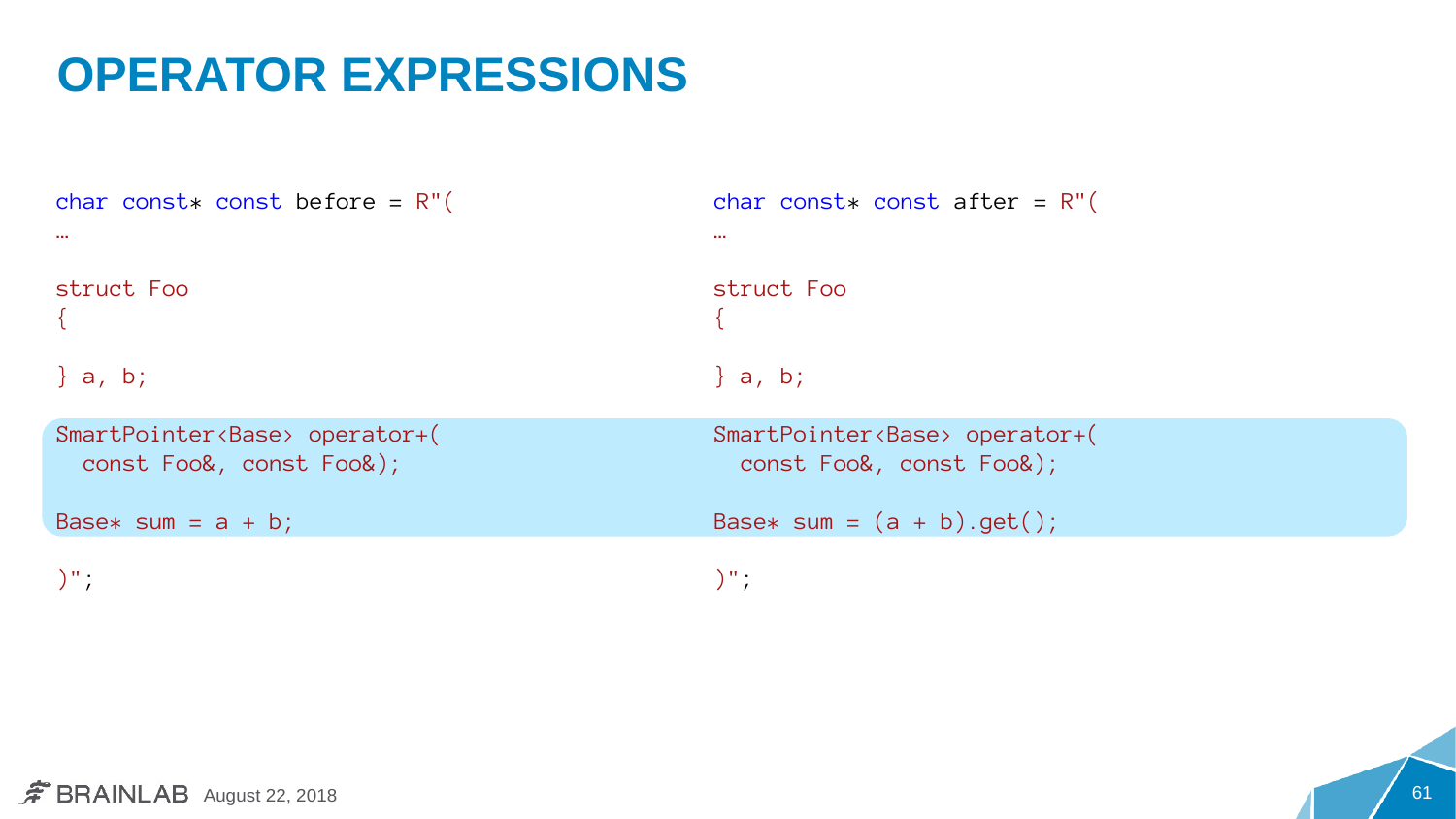

# Operator Expressions
char const* const before = R"(
…

struct Foo
{

} a, b;

SmartPointer<Base> operator+(
  const Foo&, const Foo&);

Base* sum = a + b;

)";
char const* const after = R"(
…

struct Foo
{

} a, b;

SmartPointer<Base> operator+(
  const Foo&, const Foo&);

Base* sum = (a + b).get();

)";